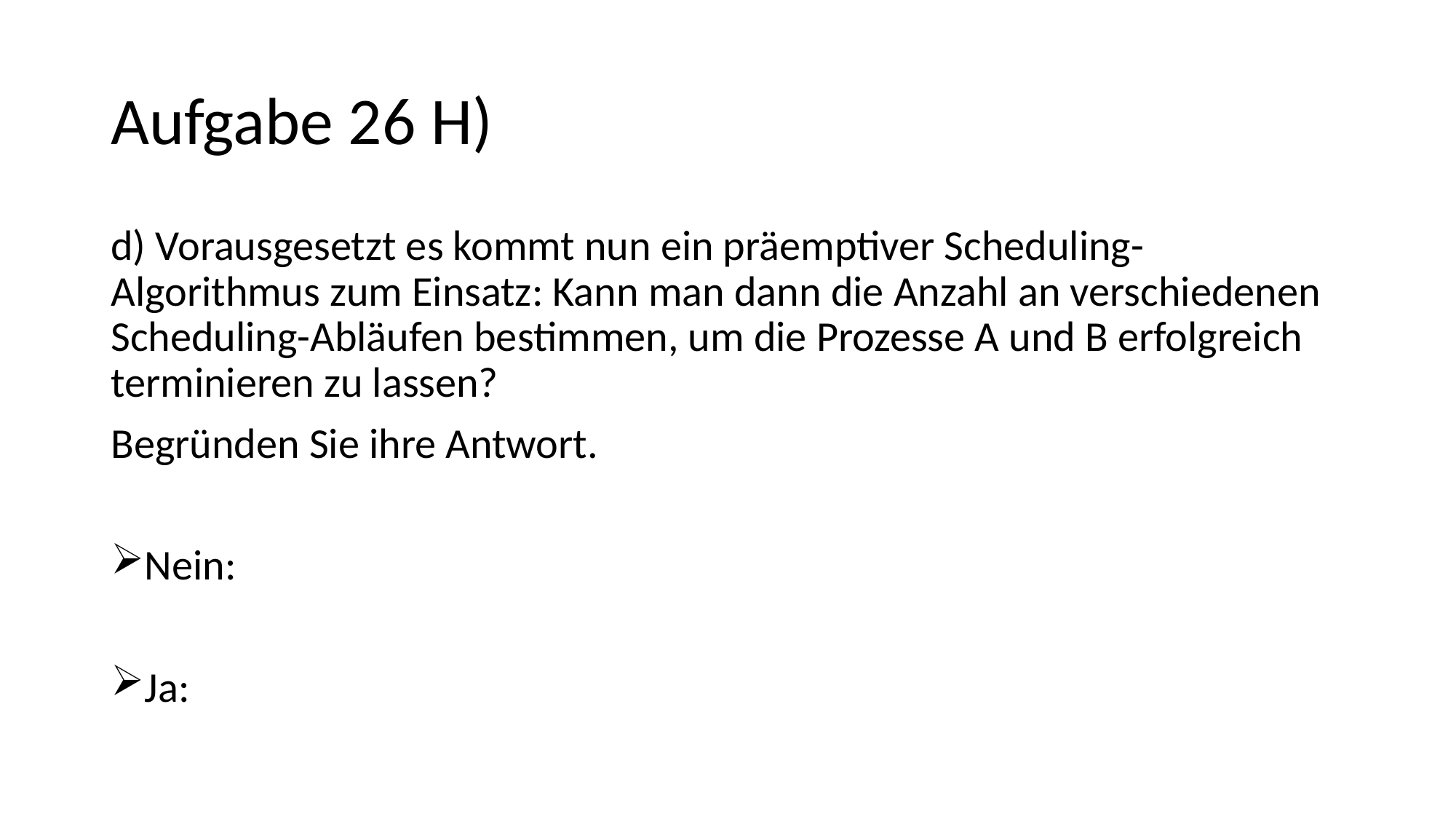

# Aufgabe 26 H)
d) Vorausgesetzt es kommt nun ein präemptiver Scheduling-Algorithmus zum Einsatz: Kann man dann die Anzahl an verschiedenen Scheduling-Abläufen bestimmen, um die Prozesse A und B erfolgreich terminieren zu lassen?
Begründen Sie ihre Antwort.

Nein:

Ja: